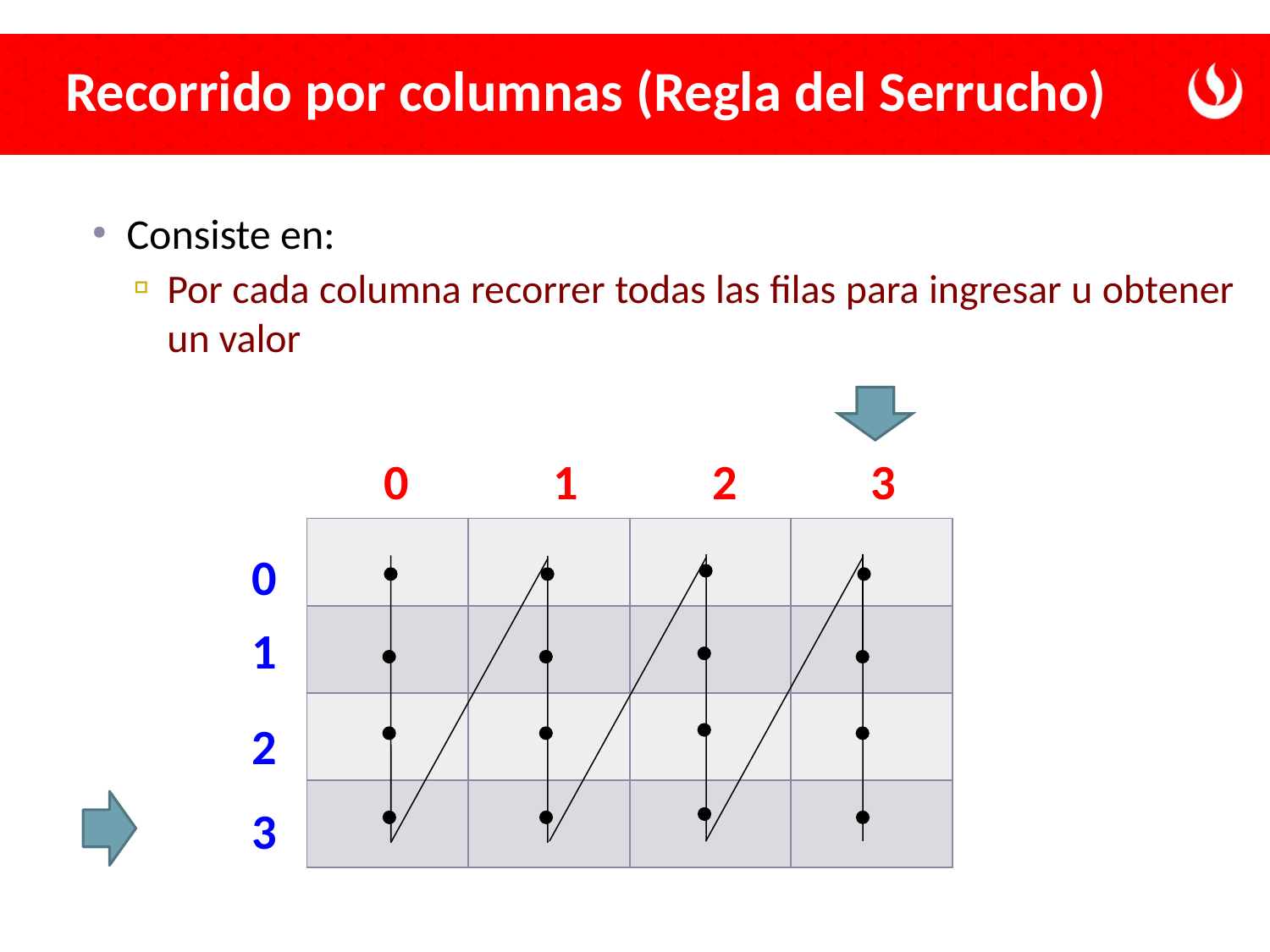

Recorrido por columnas (Regla del Serrucho)
Consiste en:
Por cada columna recorrer todas las filas para ingresar u obtener un valor

0
1
2
3
|  |  |  |  |
| --- | --- | --- | --- |
|  |  |  |  |
|  |  |  |  |
|  |  |  |  |
0

1

2

3